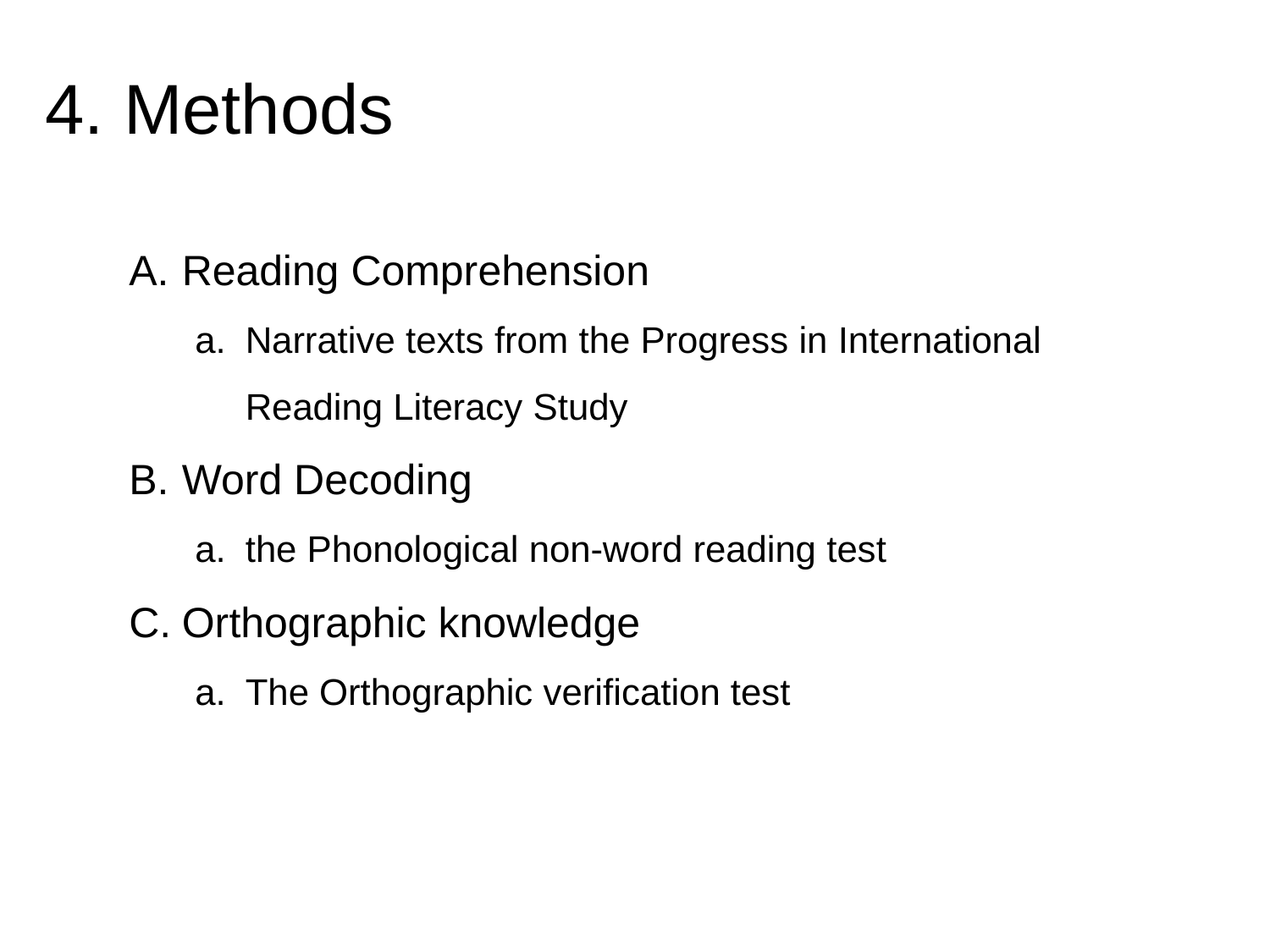

# 4. Methods
Reading Comprehension
Narrative texts from the Progress in International Reading Literacy Study
Word Decoding
the Phonological non-word reading test
Orthographic knowledge
The Orthographic verification test